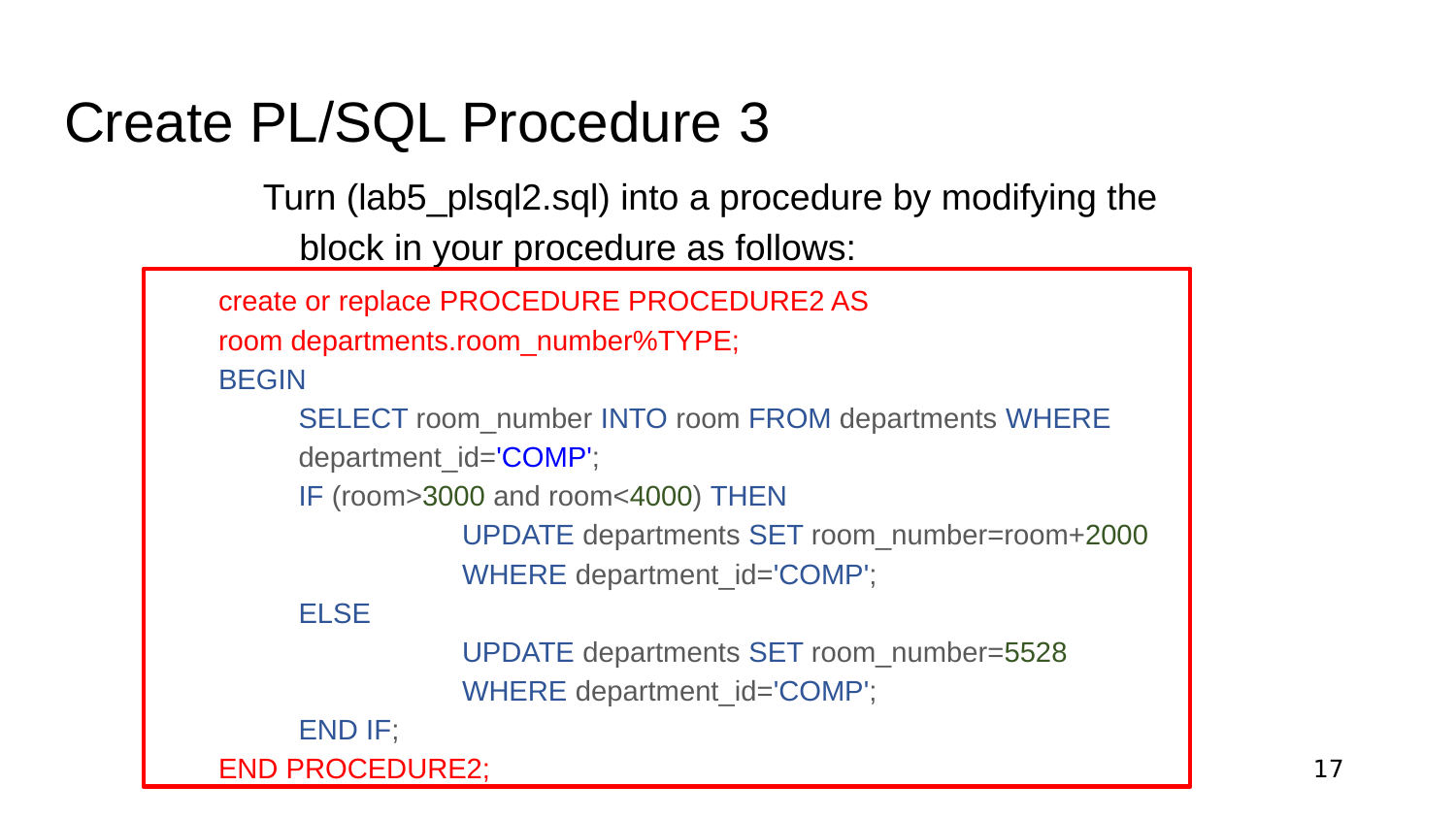

# Create PL/SQL Procedure 3
Turn (lab5_plsql2.sql) into a procedure by modifying the block in your procedure as follows:
create or replace PROCEDURE PROCEDURE2 AS
room departments.room_number%TYPE;
BEGIN
          SELECT room_number INTO room FROM departments WHERE
          department_id='COMP';
          IF (room>3000 and room<4000) THEN
               	UPDATE departments SET room_number=room+2000
               	WHERE department_id='COMP';
          ELSE
                	UPDATE departments SET room_number=5528
                	WHERE department_id='COMP';
          END IF;
END PROCEDURE2;

17